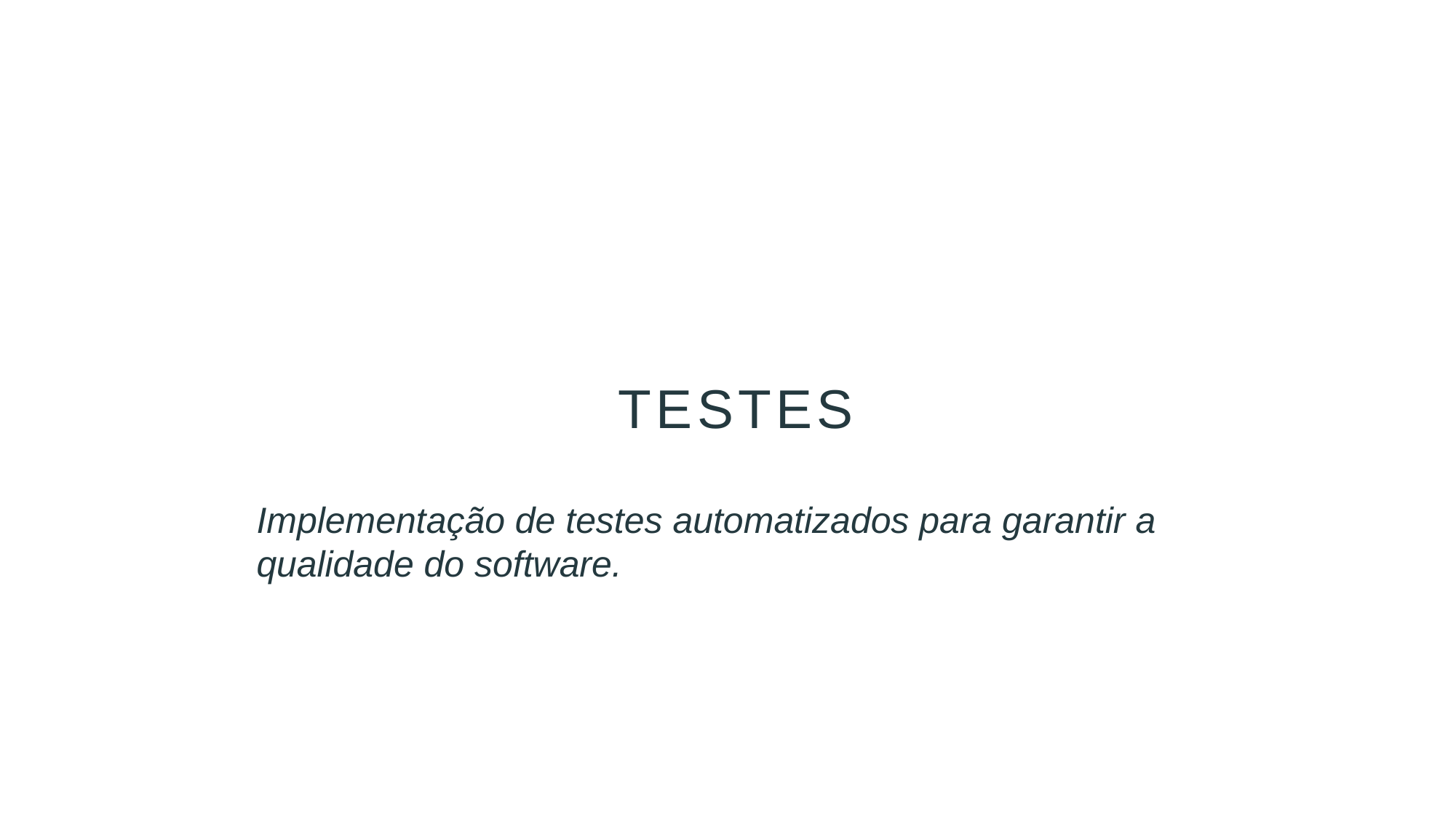

# Testes
Implementação de testes automatizados para garantir a qualidade do software.